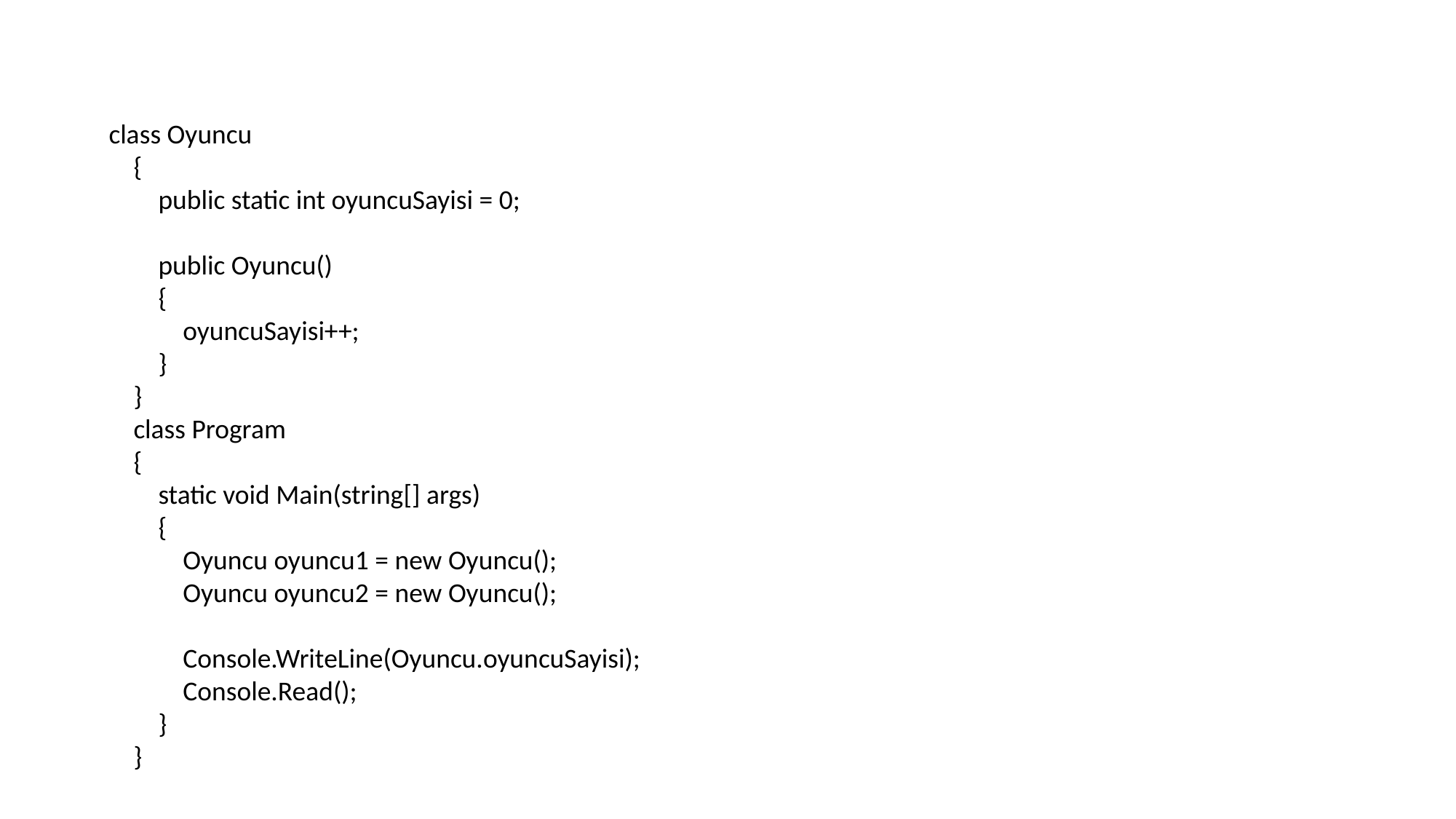

class Oyuncu
    {
        public static int oyuncuSayisi = 0;

        public Oyuncu()
        {
            oyuncuSayisi++;
        }
    }
    class Program
    {
        static void Main(string[] args)
        {
            Oyuncu oyuncu1 = new Oyuncu();
            Oyuncu oyuncu2 = new Oyuncu();

            Console.WriteLine(Oyuncu.oyuncuSayisi);
            Console.Read();
        }
    }